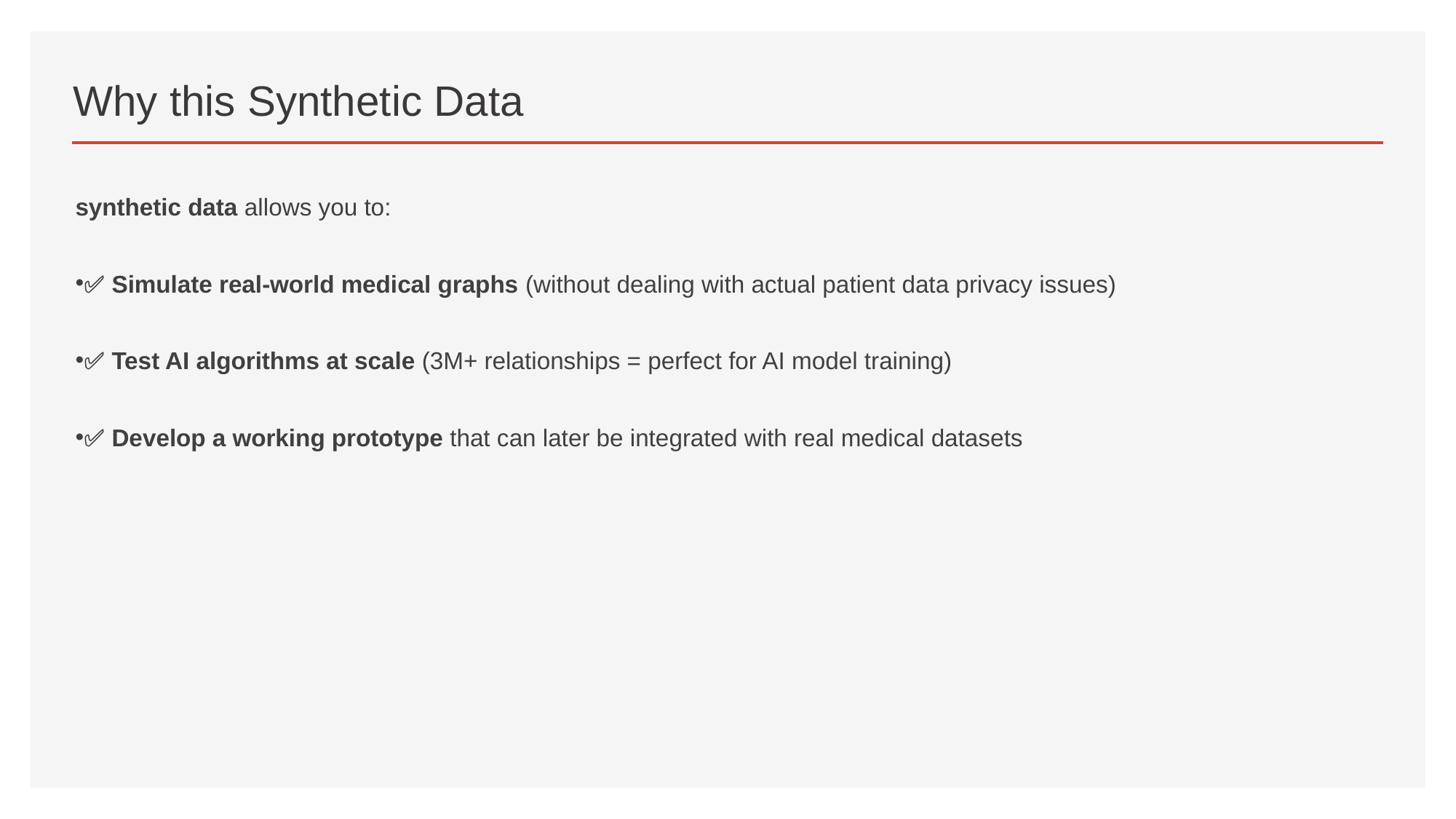

# Why this Synthetic Data
synthetic data allows you to:
✅ Simulate real-world medical graphs (without dealing with actual patient data privacy issues)
✅ Test AI algorithms at scale (3M+ relationships = perfect for AI model training)
✅ Develop a working prototype that can later be integrated with real medical datasets